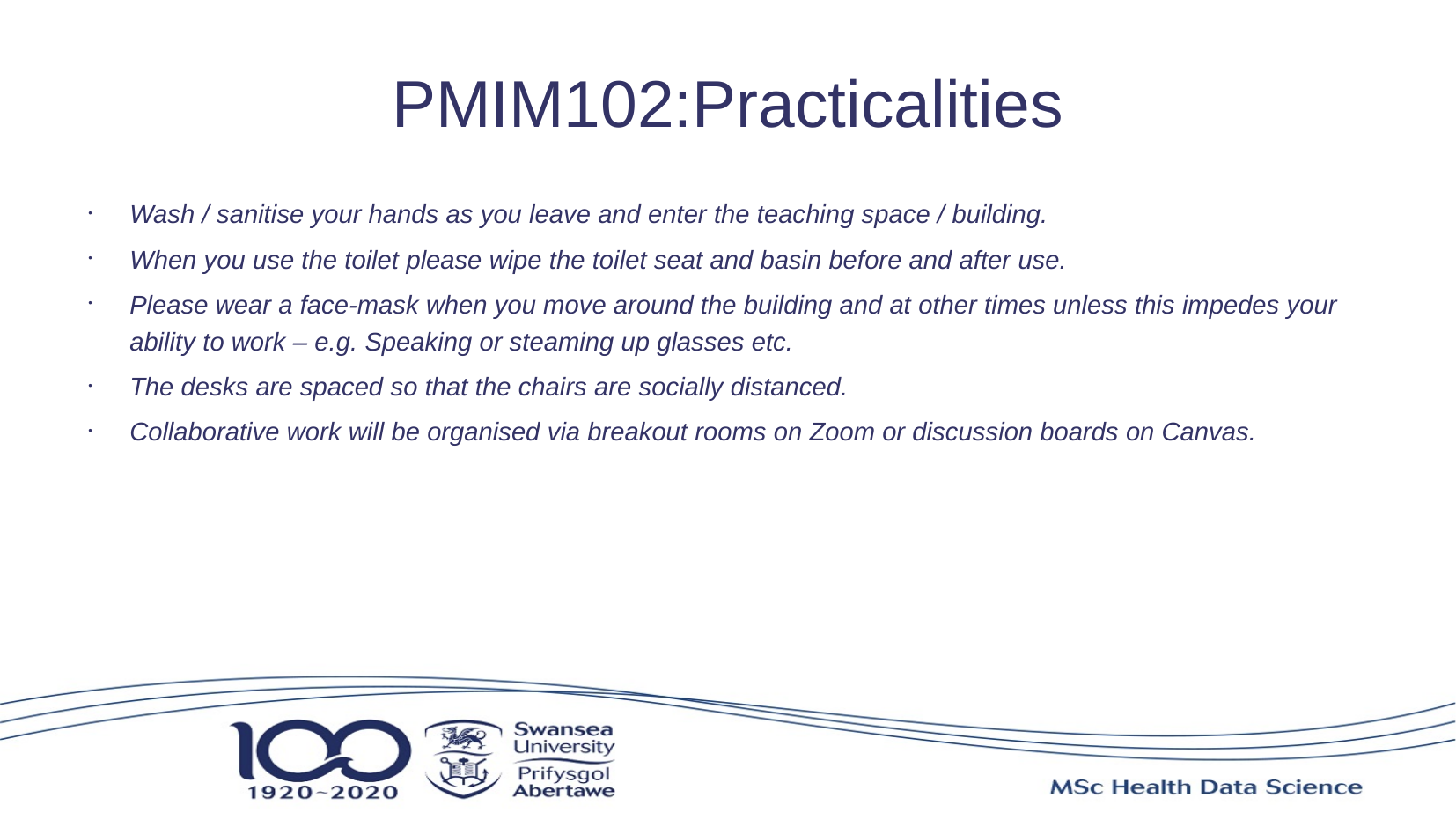

PMIM102:Practicalities
Wash / sanitise your hands as you leave and enter the teaching space / building.
When you use the toilet please wipe the toilet seat and basin before and after use.
Please wear a face-mask when you move around the building and at other times unless this impedes your ability to work – e.g. Speaking or steaming up glasses etc.
The desks are spaced so that the chairs are socially distanced.
Collaborative work will be organised via breakout rooms on Zoom or discussion boards on Canvas.